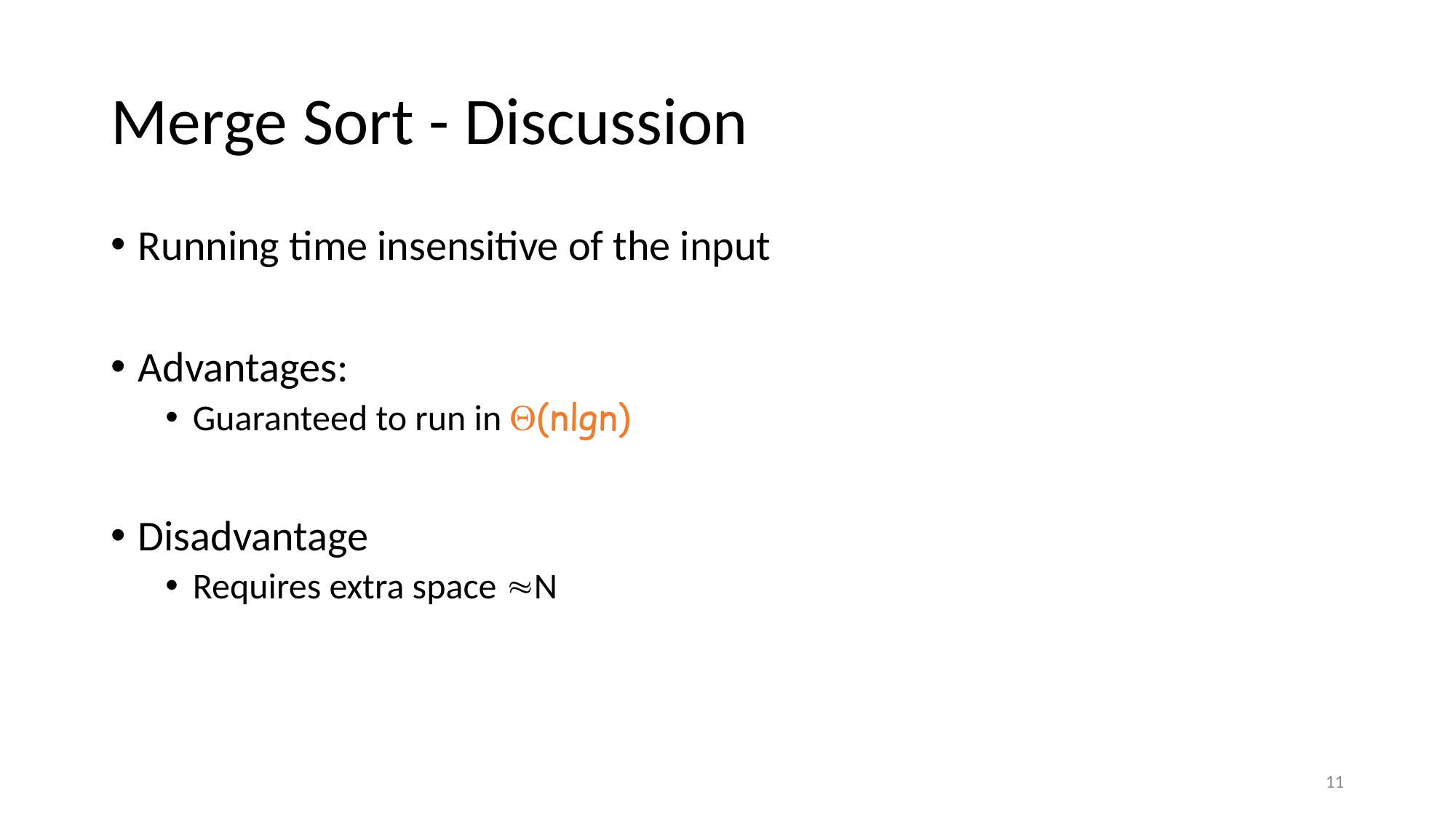

# Merge Sort - Discussion
Running time insensitive of the input

Advantages:
Guaranteed to run in Θ(nlgn)

Disadvantage
Requires extra space ≈N

11